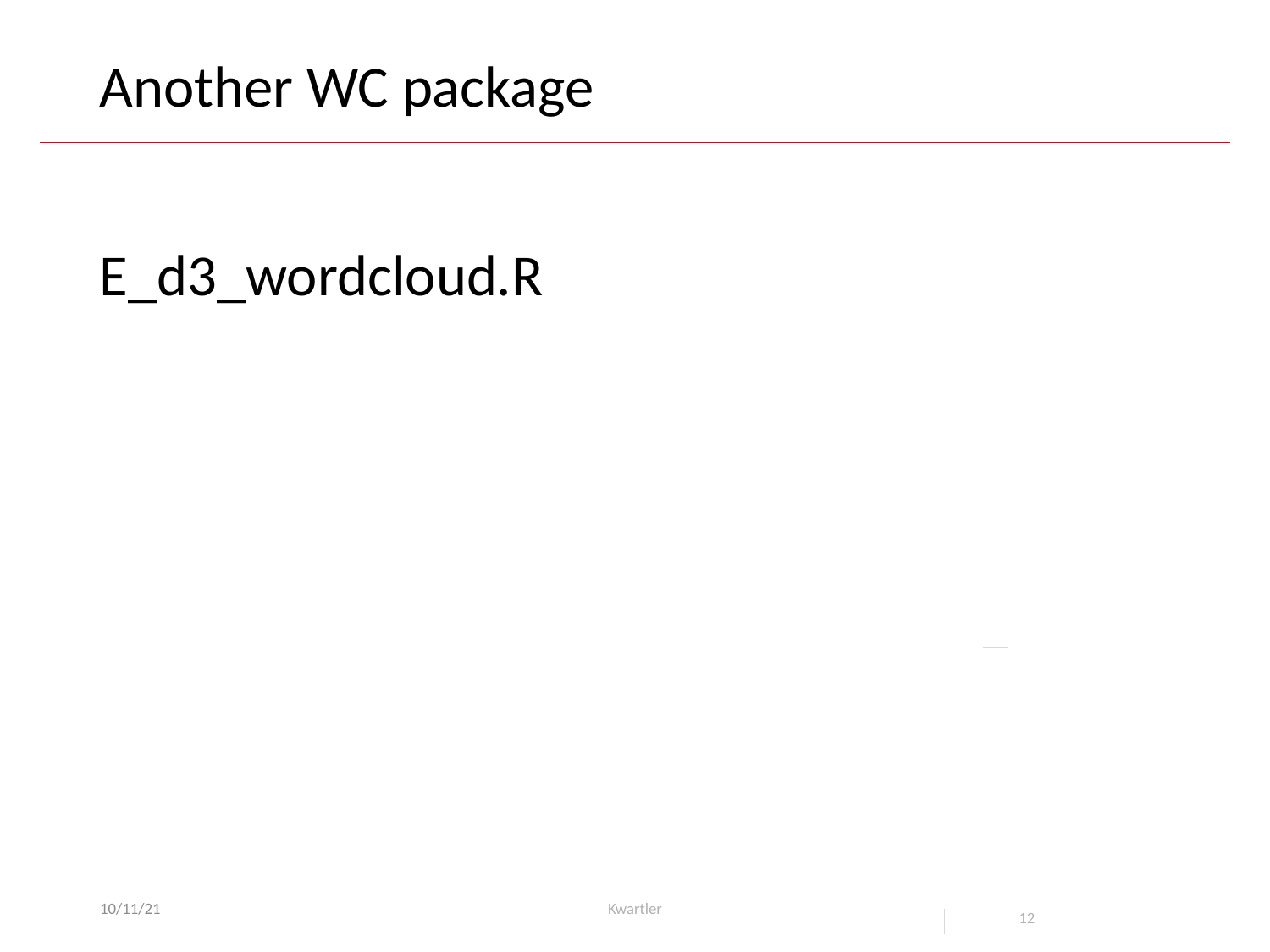

# Another WC package
E_d3_wordcloud.R
10/11/21
Kwartler
12